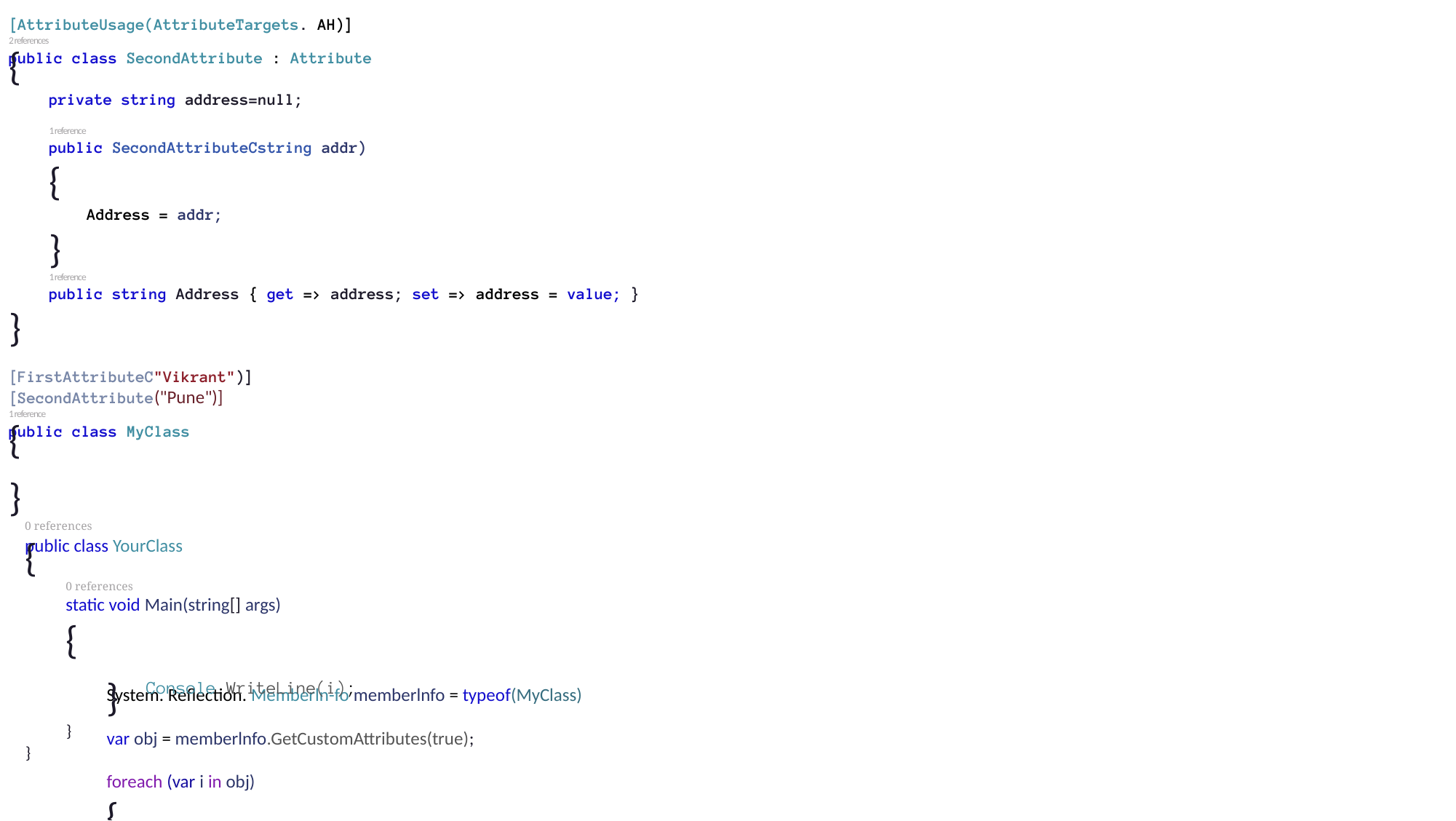

[AttributeUsage(AttributeTargets. AH)]
2 references
public class SecondAttribute : Attribute
{
private string address=null;
1 reference
public SecondAttributeCstring addr)
{
Address = addr;
}
1 reference
public string Address { get => address; set => address = value; }
}
[FirstAttributeC"Vikrant")]
[SecondAttribute("Pune")]
1 reference
public class MyClass
{
}
0 references
public class YourClass
{
0 references
static void Main(string[] args)
{
System. Reflection. Memberln-fo memberlnfo = typeof(MyClass)
var obj = memberlnfo.GetCustomAttributes(true);
foreach (var i in obj)
{
Console.WriteLine(i);
}
}
}